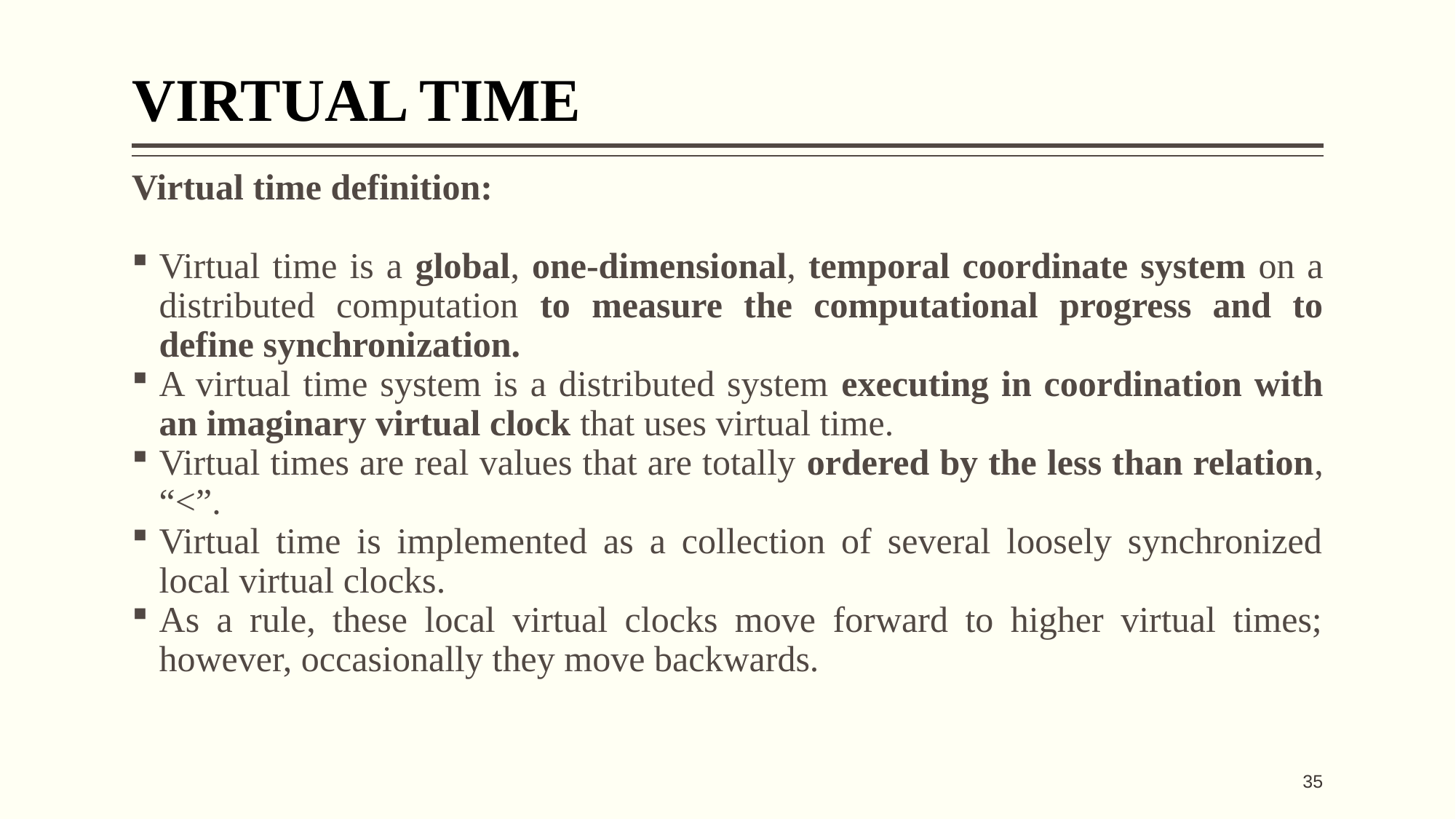

# VIRTUAL TIME
Virtual time definition:

Virtual time is a global, one-dimensional, temporal coordinate system on a distributed computation to measure the computational progress and to define synchronization.
A virtual time system is a distributed system executing in coordination with an imaginary virtual clock that uses virtual time.
Virtual times are real values that are totally ordered by the less than relation, “<”.
Virtual time is implemented as a collection of several loosely synchronized local virtual clocks.
As a rule, these local virtual clocks move forward to higher virtual times; however, occasionally they move backwards.
35